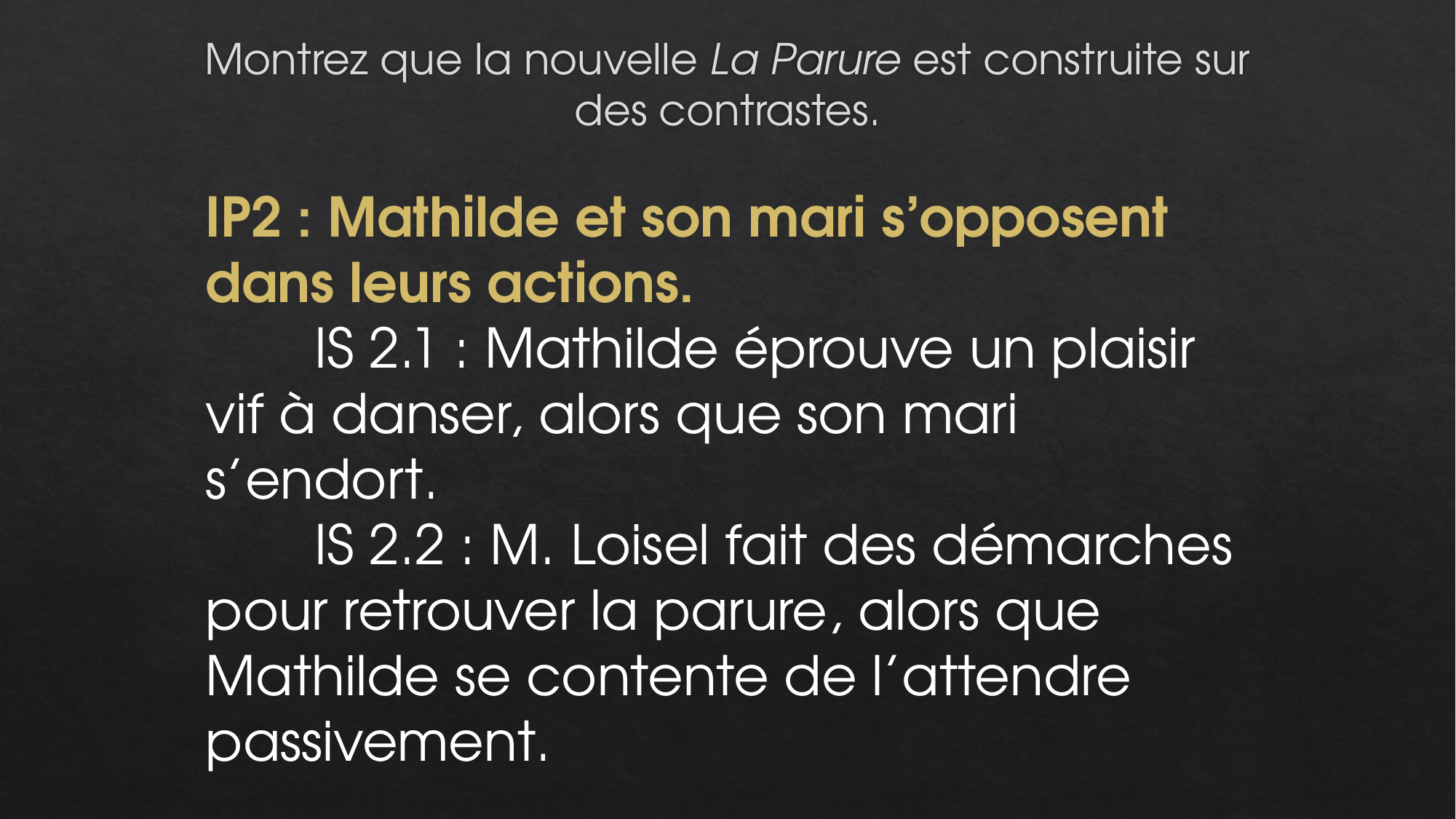

# Montrez que la nouvelle La Parure est construite sur des contrastes.
IP2 : Mathilde et son mari s’opposent dans leurs actions.
	IS 2.1 : Mathilde éprouve un plaisir vif à danser, alors que son mari s’endort.
	IS 2.2 : M. Loisel fait des démarches pour retrouver la parure, alors que Mathilde se contente de l’attendre passivement.